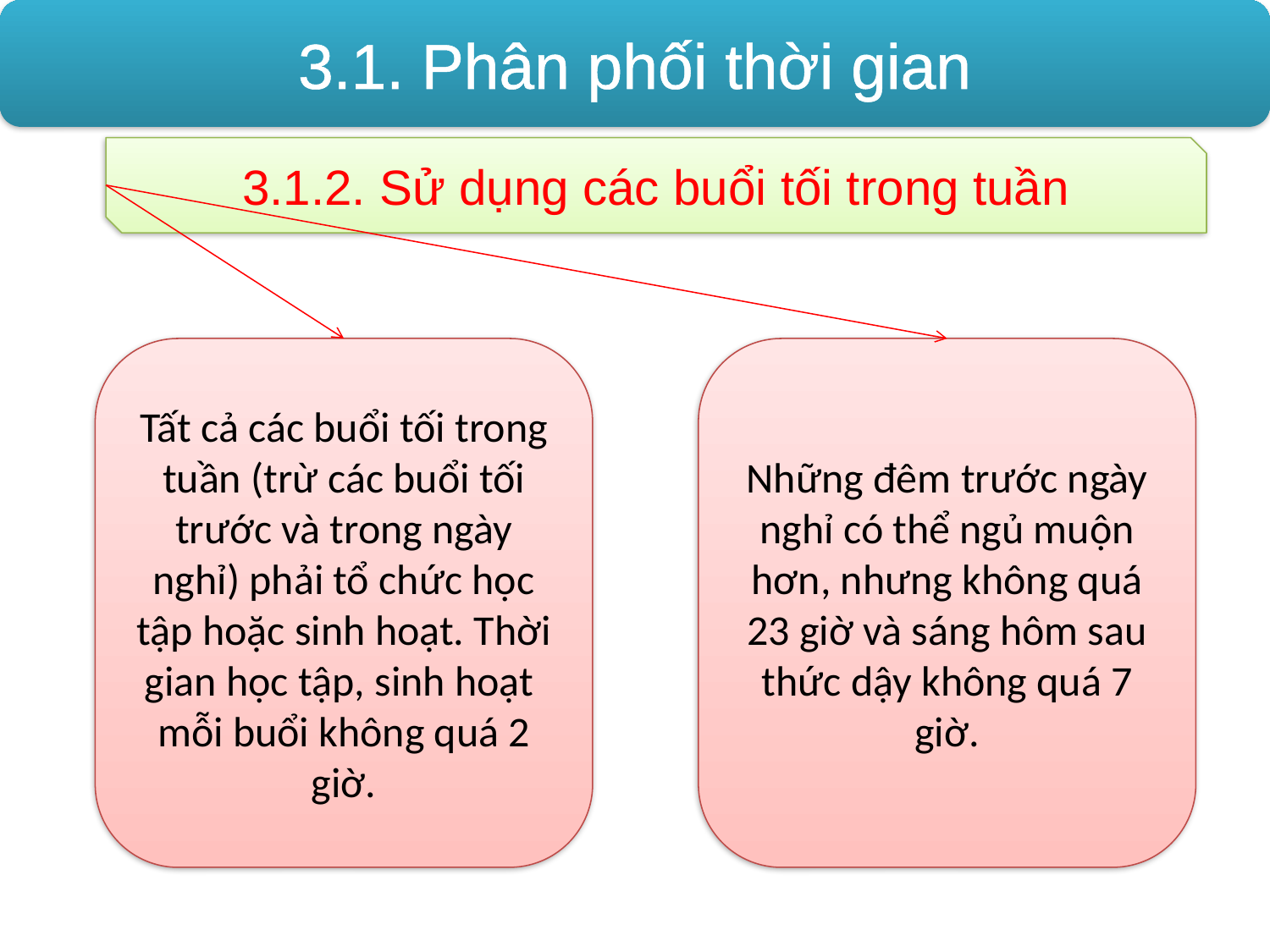

3.1. Phân phối thời gian
3.1.2. Sử dụng các buổi tối trong tuần
Tất cả các buổi tối trong tuần (trừ các buổi tối trước và trong ngày nghỉ) phải tổ chức học tập hoặc sinh hoạt. Thời gian học tập, sinh hoạt  mỗi buổi không quá 2 giờ.
Những đêm trước ngày nghỉ có thể ngủ muộn hơn, nhưng không quá 23 giờ và sáng hôm sau thức dậy không quá 7 giờ.